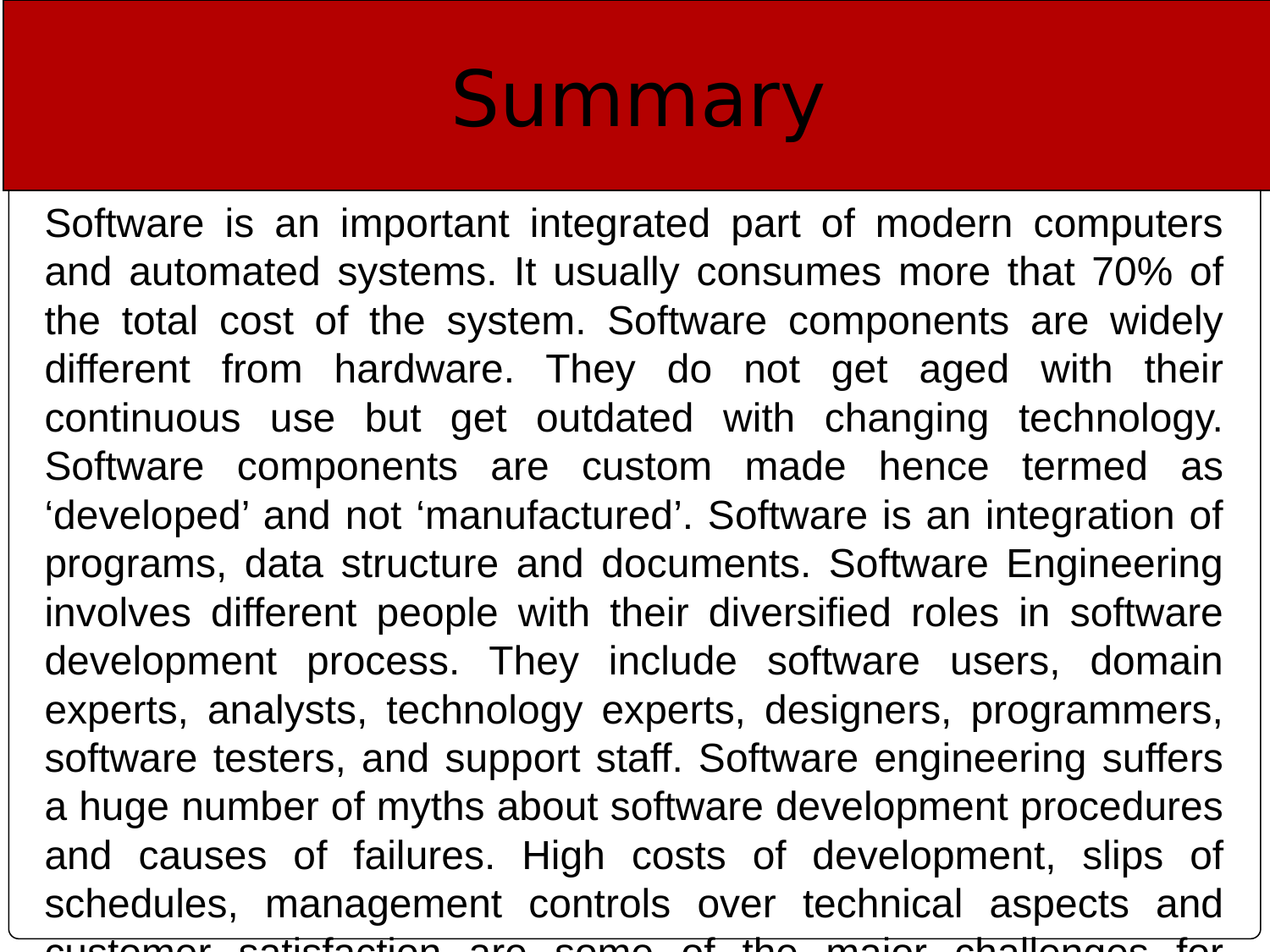

Summary
Software is an important integrated part of modern computers and automated systems. It usually consumes more that 70% of the total cost of the system. Software components are widely different from hardware. They do not get aged with their continuous use but get outdated with changing technology. Software components are custom made hence termed as ‘developed’ and not ‘manufactured’. Software is an integration of programs, data structure and documents. Software Engineering involves different people with their diversified roles in software development process. They include software users, domain experts, analysts, technology experts, designers, programmers, software testers, and support staff. Software engineering suffers a huge number of myths about software development procedures and causes of failures. High costs of development, slips of schedules, management controls over technical aspects and customer satisfaction are some of the major challenges for software developing organization. Software engineers, like any professional, should follow set codes of ethics in their work and deliverables.